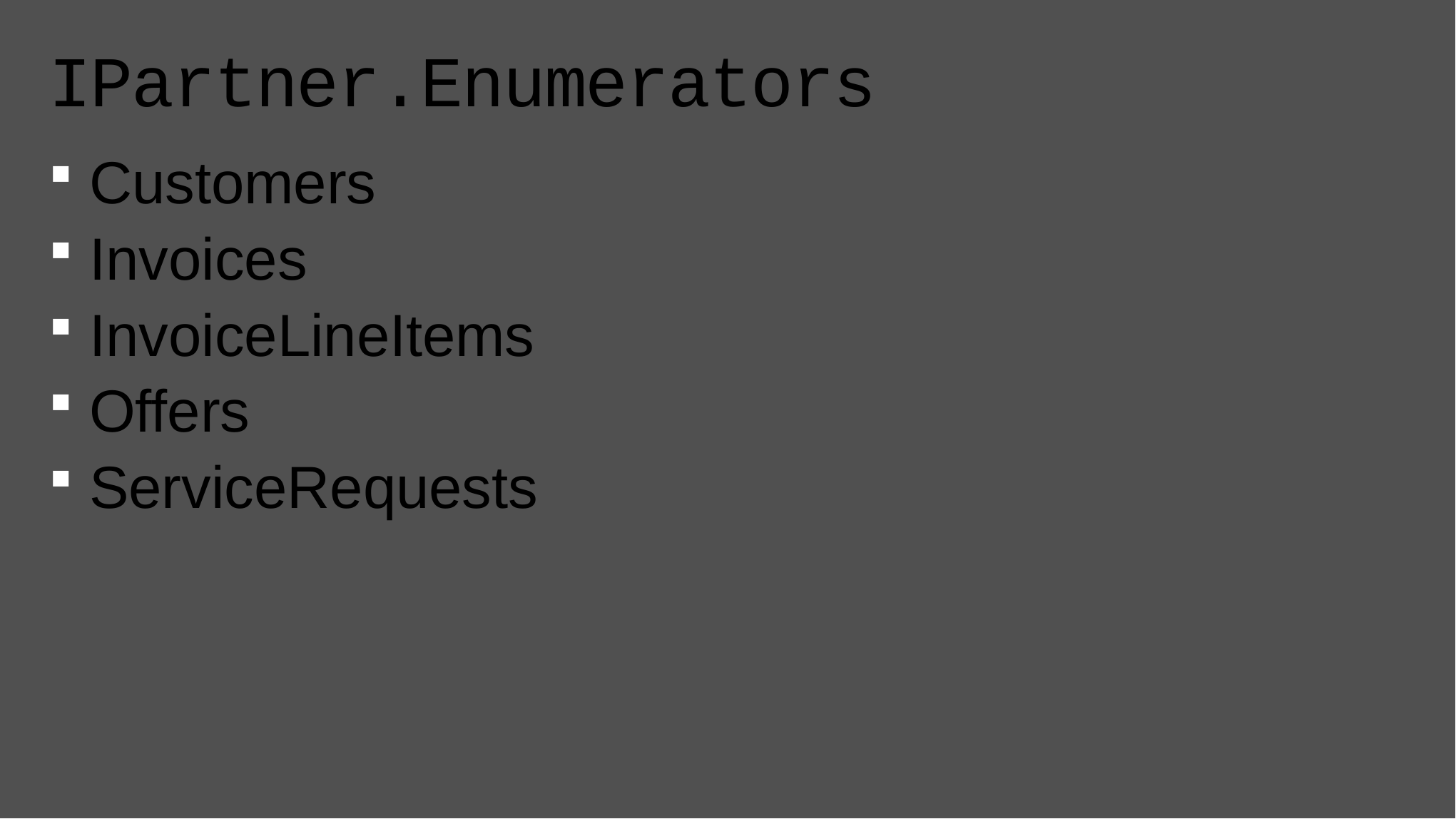

# IPartner.Enumerators
Customers
Invoices
InvoiceLineItems
Offers
ServiceRequests